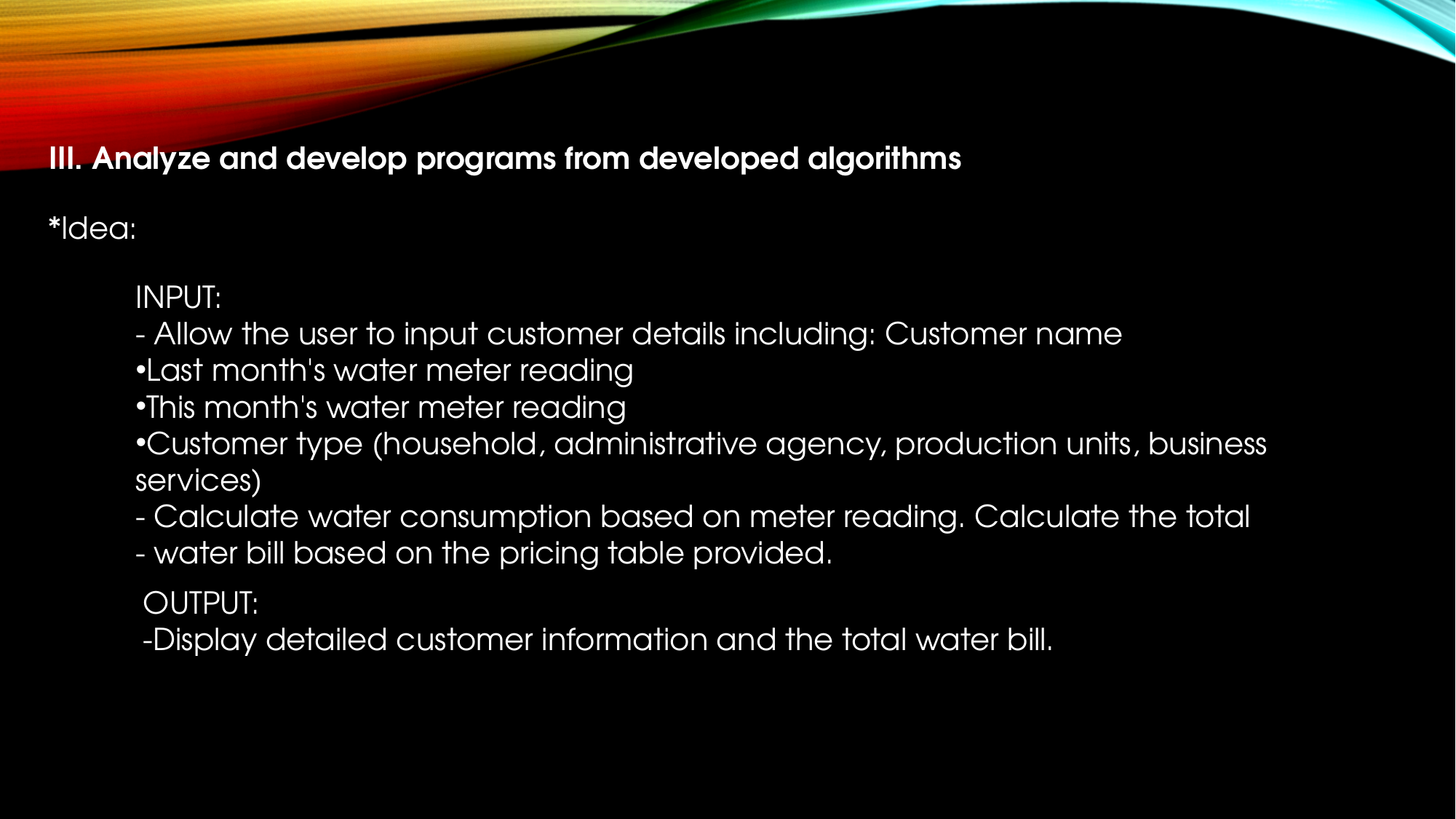

III. Analyze and develop programs from developed algorithms
*Idea:
INPUT:
- Allow the user to input customer details including: Customer name
Last month's water meter reading
This month's water meter reading
Customer type (household, administrative agency, production units, business services)
- Calculate water consumption based on meter reading. Calculate the total
- water bill based on the pricing table provided.
OUTPUT:
-Display detailed customer information and the total water bill.